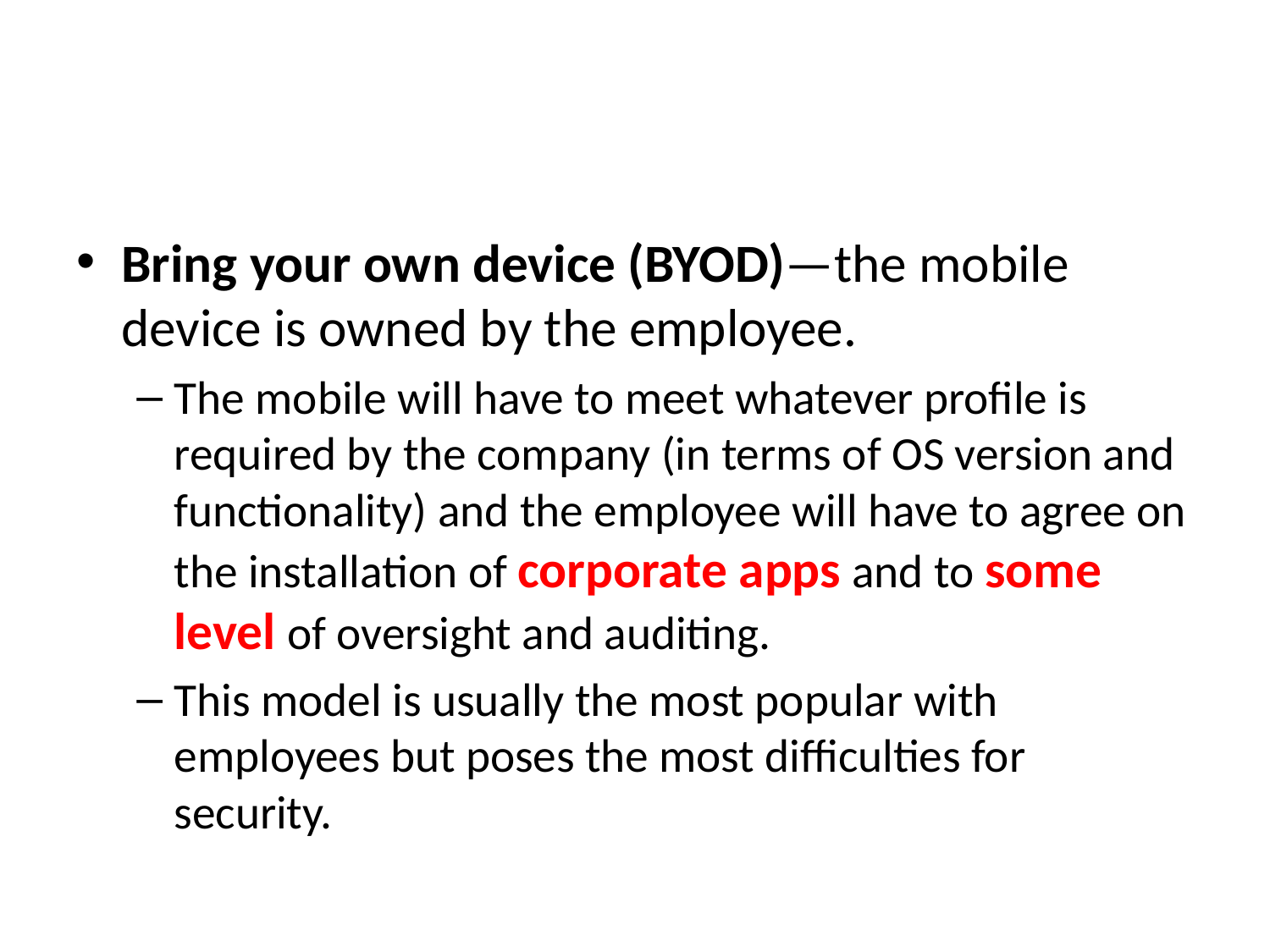

#
Bring your own device (BYOD)—the mobile device is owned by the employee.
The mobile will have to meet whatever profile is required by the company (in terms of OS version and functionality) and the employee will have to agree on the installation of corporate apps and to some level of oversight and auditing.
This model is usually the most popular with employees but poses the most difficulties for security.